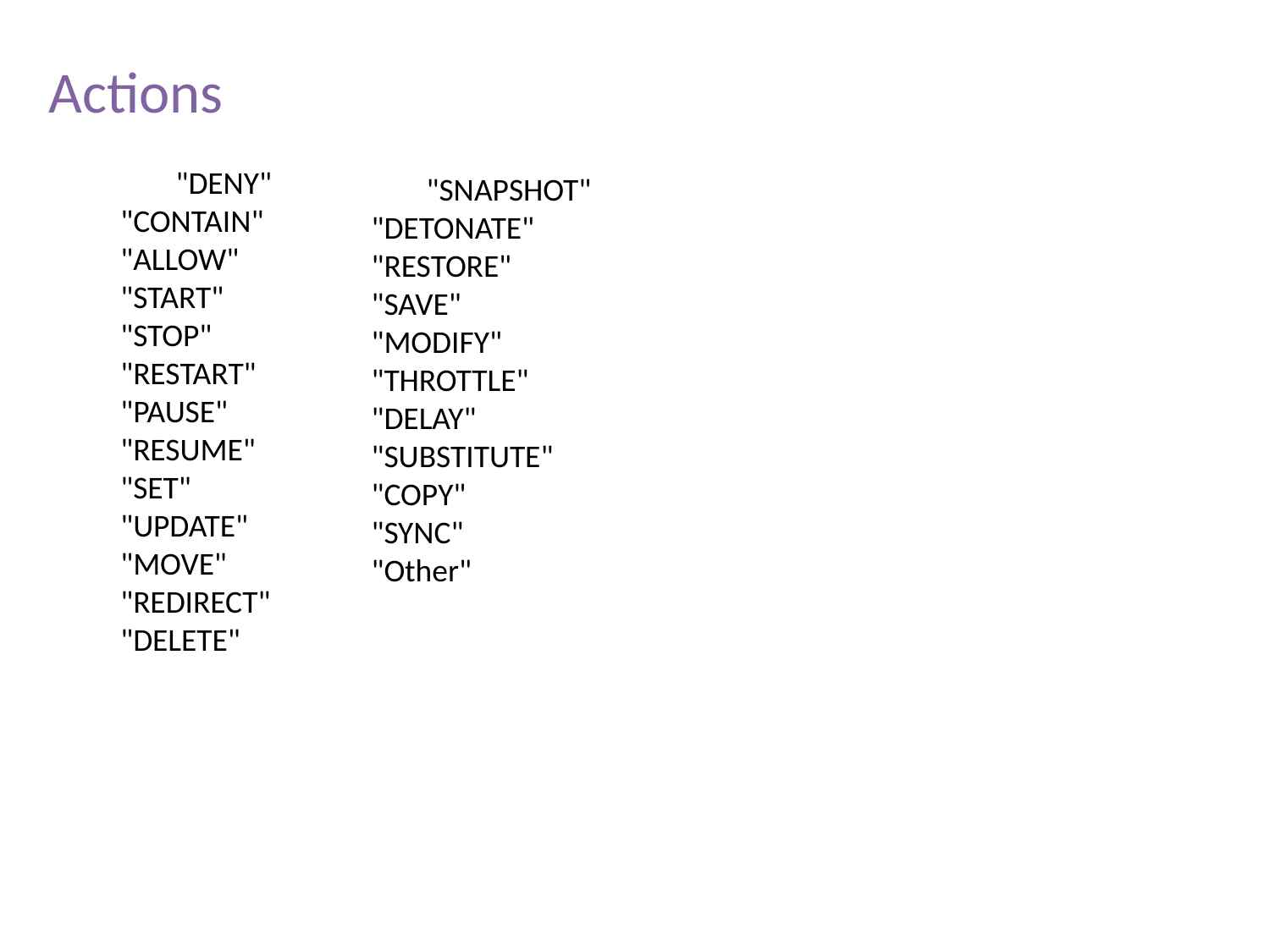

# Actions
	"DENY"
          "CONTAIN"
          "ALLOW"
          "START"
          "STOP"
          "RESTART"
          "PAUSE"
          "RESUME"
          "SET"
          "UPDATE"
          "MOVE"
          "REDIRECT"
          "DELETE"

 	"SNAPSHOT"
          "DETONATE"
          "RESTORE"
          "SAVE"
          "MODIFY"
          "THROTTLE"
          "DELAY"
          "SUBSTITUTE"
          "COPY"
          "SYNC"
          "Other"